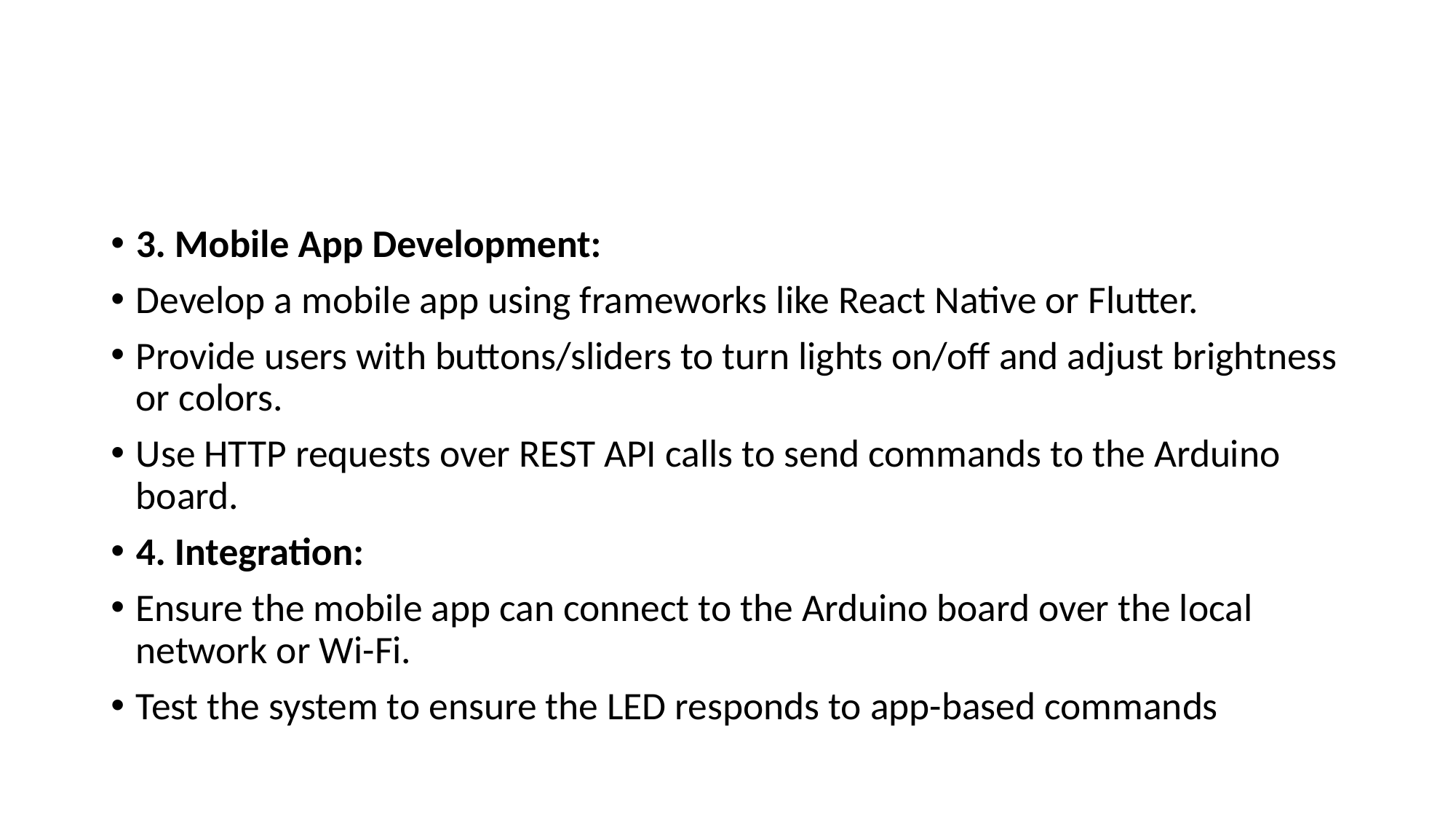

#
3. Mobile App Development:
Develop a mobile app using frameworks like React Native or Flutter.
Provide users with buttons/sliders to turn lights on/off and adjust brightness or colors.
Use HTTP requests over REST API calls to send commands to the Arduino board.
4. Integration:
Ensure the mobile app can connect to the Arduino board over the local network or Wi-Fi.
Test the system to ensure the LED responds to app-based commands